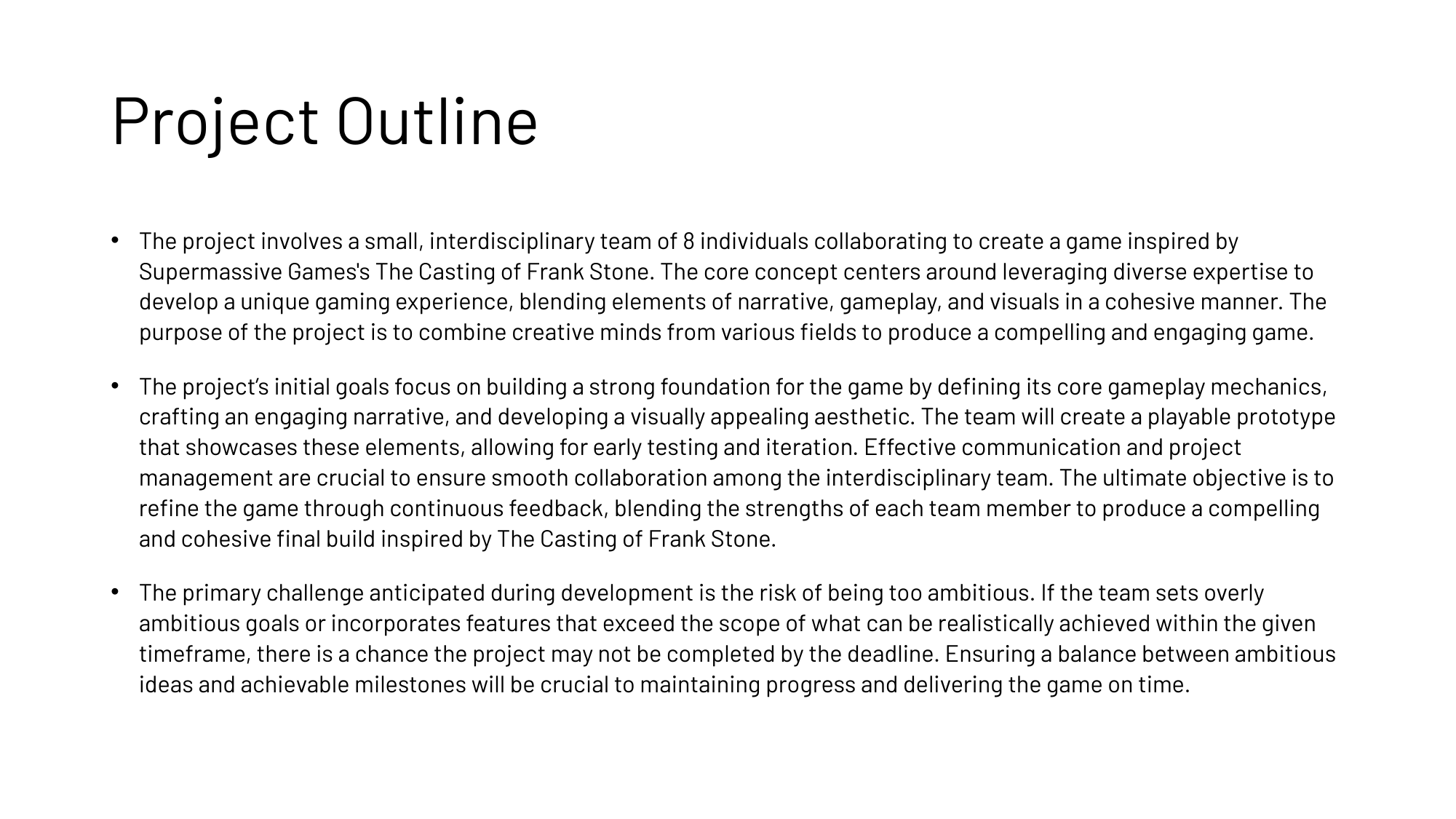

# Project Outline
The project involves a small, interdisciplinary team of 8 individuals collaborating to create a game inspired by Supermassive Games's The Casting of Frank Stone. The core concept centers around leveraging diverse expertise to develop a unique gaming experience, blending elements of narrative, gameplay, and visuals in a cohesive manner. The purpose of the project is to combine creative minds from various fields to produce a compelling and engaging game.
The project’s initial goals focus on building a strong foundation for the game by defining its core gameplay mechanics, crafting an engaging narrative, and developing a visually appealing aesthetic. The team will create a playable prototype that showcases these elements, allowing for early testing and iteration. Effective communication and project management are crucial to ensure smooth collaboration among the interdisciplinary team. The ultimate objective is to refine the game through continuous feedback, blending the strengths of each team member to produce a compelling and cohesive final build inspired by The Casting of Frank Stone.
The primary challenge anticipated during development is the risk of being too ambitious. If the team sets overly ambitious goals or incorporates features that exceed the scope of what can be realistically achieved within the given timeframe, there is a chance the project may not be completed by the deadline. Ensuring a balance between ambitious ideas and achievable milestones will be crucial to maintaining progress and delivering the game on time.